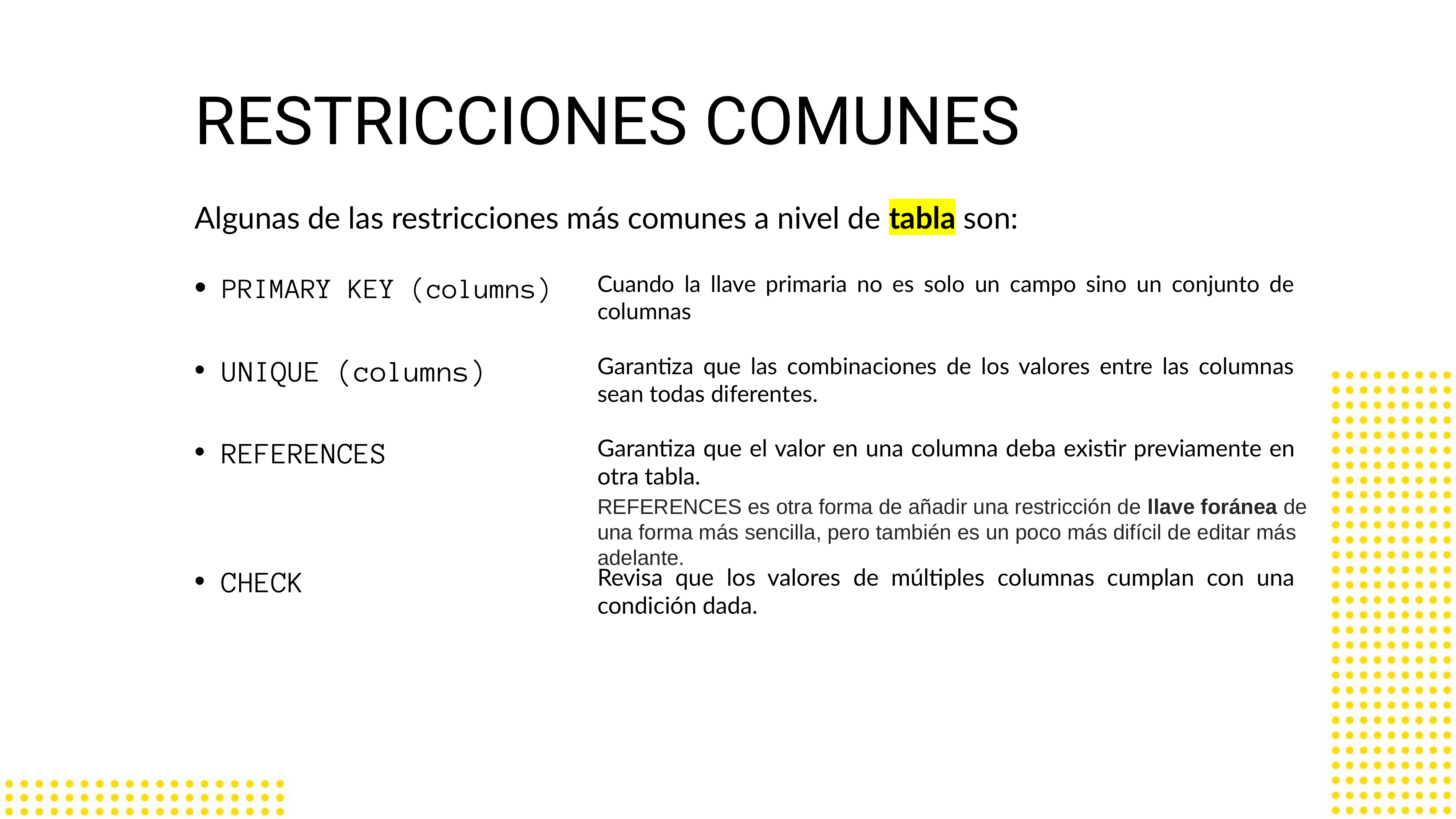

# RESTRICCIONES COMUNES
Algunas de las restricciones más comunes a nivel de tabla son:
PRIMARY KEY (columns)
Cuando la llave primaria no es solo un campo sino un conjunto de columnas
Garantiza que las combinaciones de los valores entre las columnas sean todas diferentes.
UNIQUE (columns)
REFERENCES
Garantiza que el valor en una columna deba existir previamente en otra tabla.
REFERENCES es otra forma de añadir una restricción de llave foránea de una forma más sencilla, pero también es un poco más difícil de editar más adelante.
CHECK
Revisa que los valores de múltiples columnas cumplan con una condición dada.